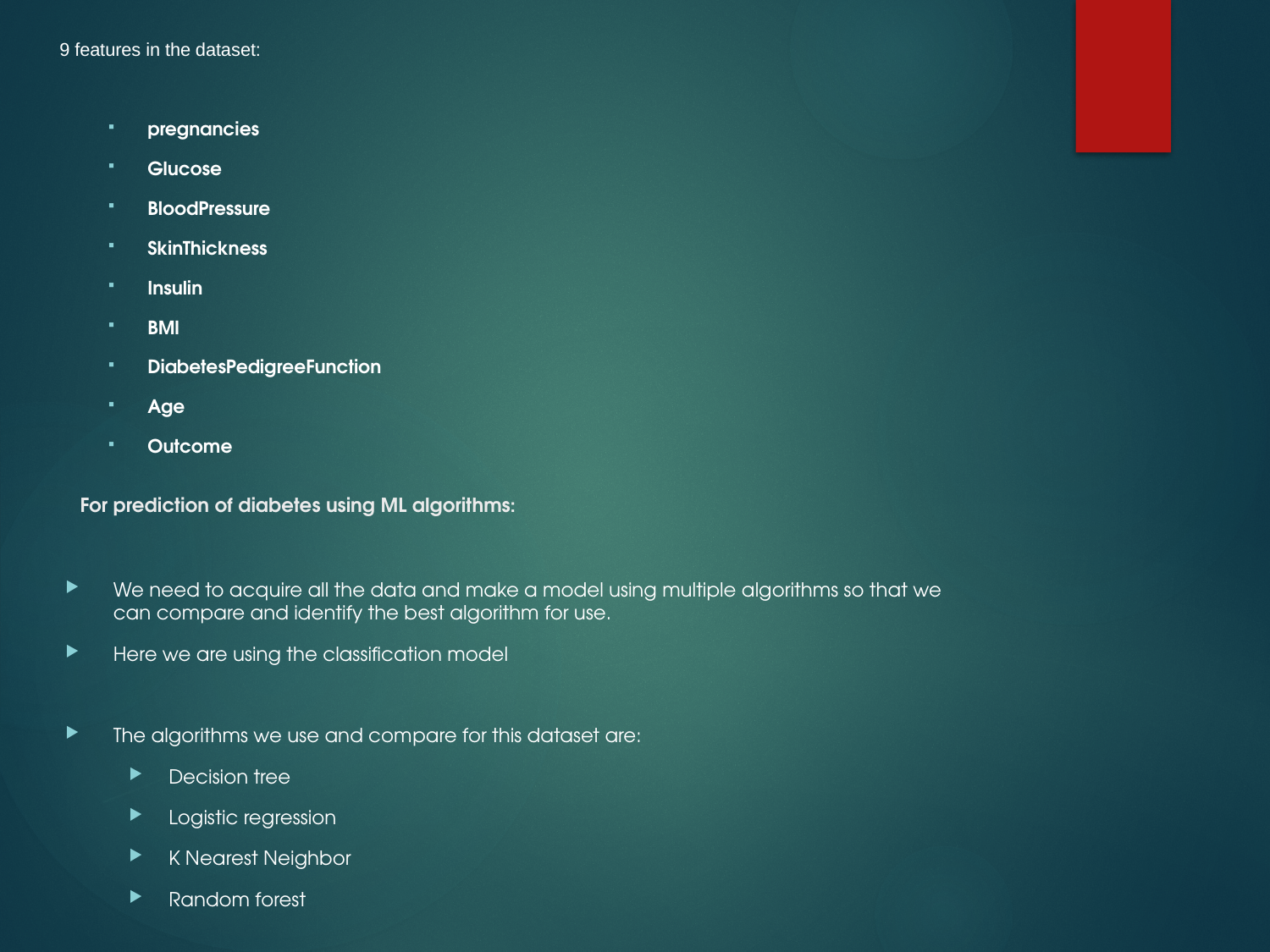

9 features in the dataset:

pregnancies
Glucose
BloodPressure
SkinThickness
Insulin
BMI
DiabetesPedigreeFunction
Age
Outcome
# For prediction of diabetes using ML algorithms:
We need to acquire all the data and make a model using multiple algorithms so that we can compare and identify the best algorithm for use.
Here we are using the classification model

The algorithms we use and compare for this dataset are:
Decision tree
Logistic regression
K Nearest Neighbor
Random forest